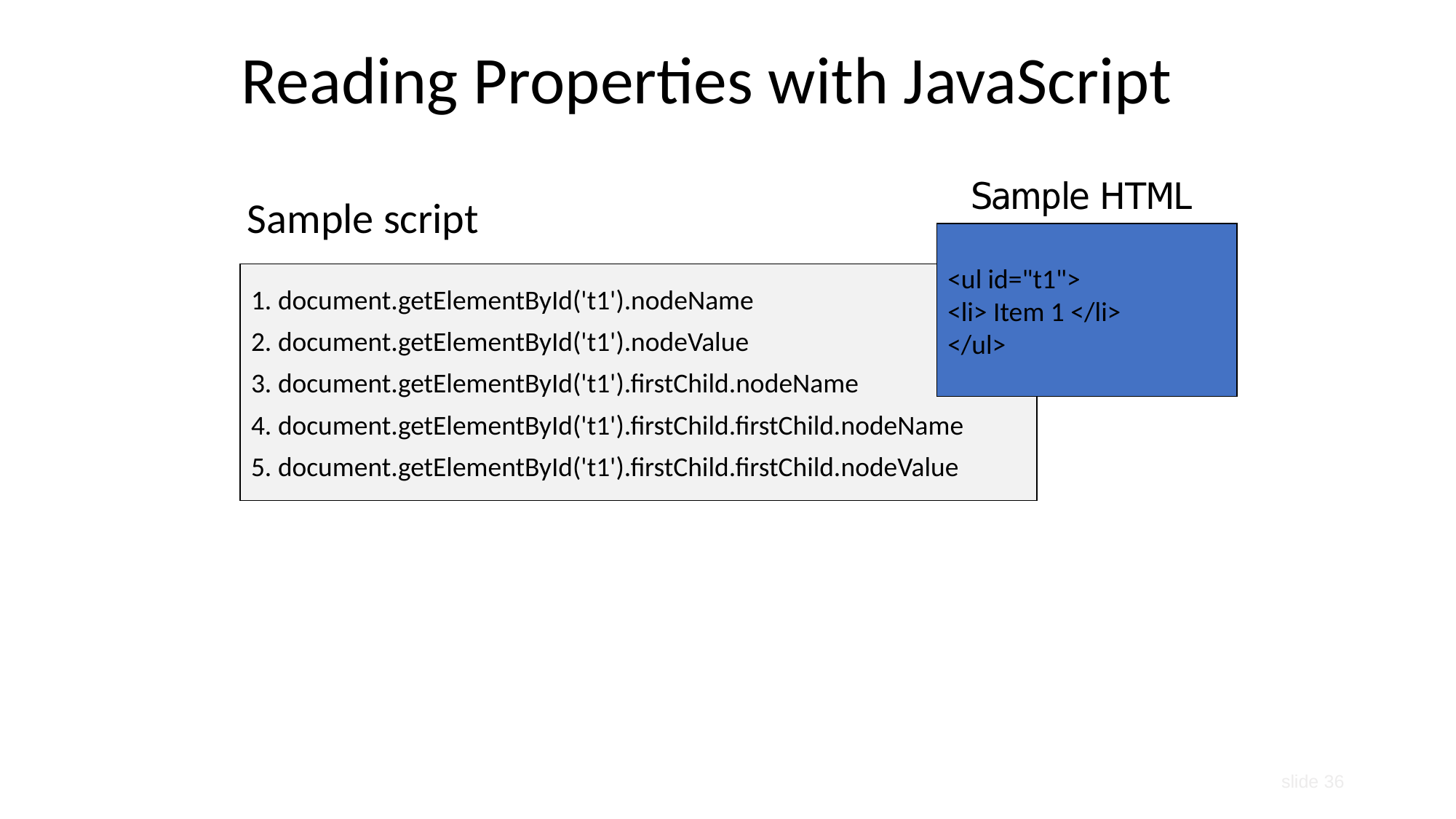

# Reading Properties with JavaScript
Sample HTML
Sample script

<ul id="t1">
<li> Item 1 </li>
</ul>
1. document.getElementById('t1').nodeName
2. document.getElementById('t1').nodeValue
3. document.getElementById('t1').firstChild.nodeName
4. document.getElementById('t1').firstChild.firstChild.nodeName
5. document.getElementById('t1').firstChild.firstChild.nodeValue
slide 36